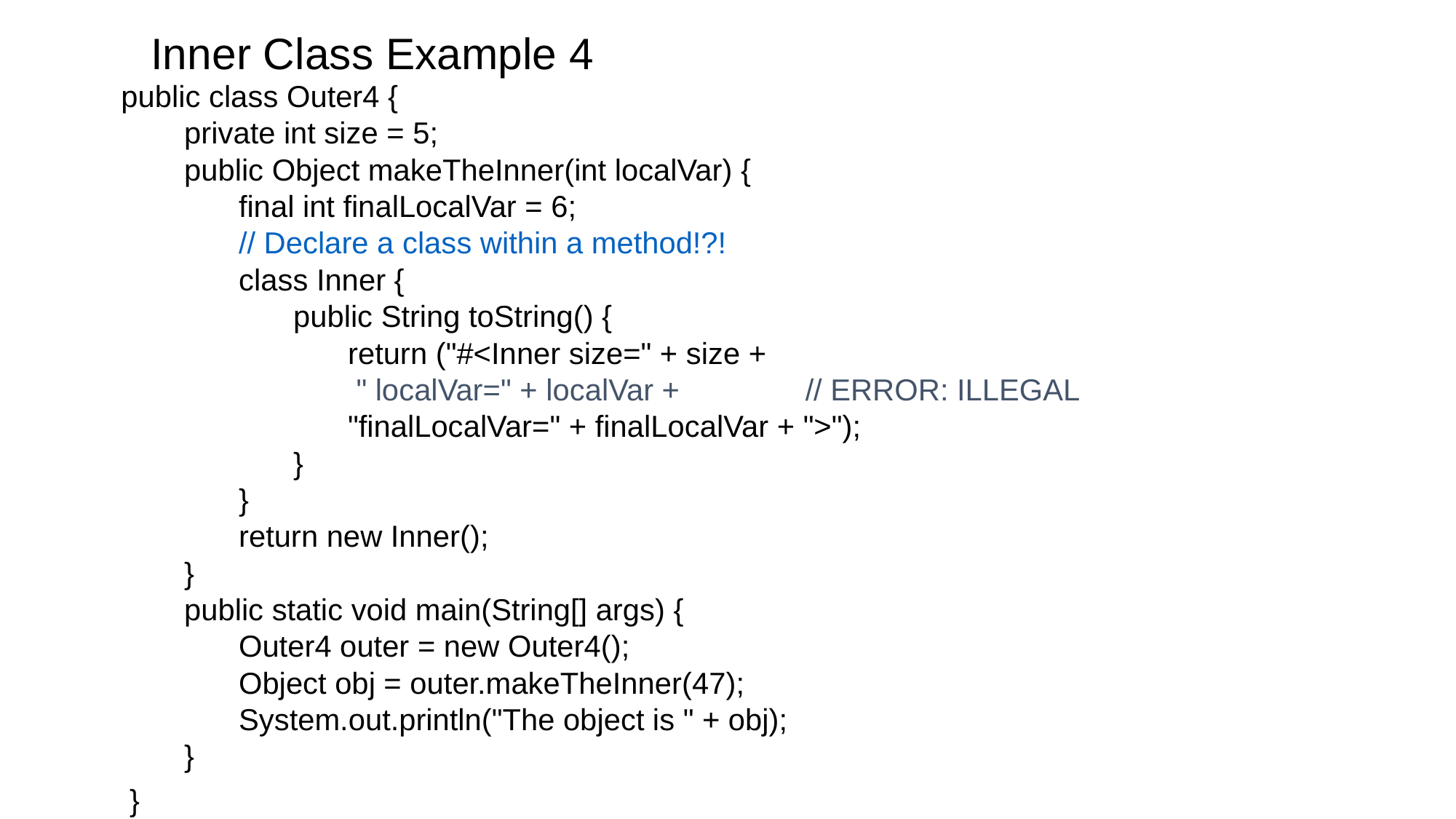

# Inner Class Example 4
public class Outer4 {
 private int size = 5;
 public Object makeTheInner(int localVar) {
 final int finalLocalVar = 6;
 // Declare a class within a method!?!
 class Inner {
 public String toString() {
 return ("#<Inner size=" + size +
  " localVar=" + localVar +               // ERROR: ILLEGAL
 "finalLocalVar=" + finalLocalVar + ">");
 }
 }
 return new Inner();
 }
 public static void main(String[] args) {
 Outer4 outer = new Outer4();
 Object obj = outer.makeTheInner(47);
 System.out.println("The object is " + obj);
 }
 }